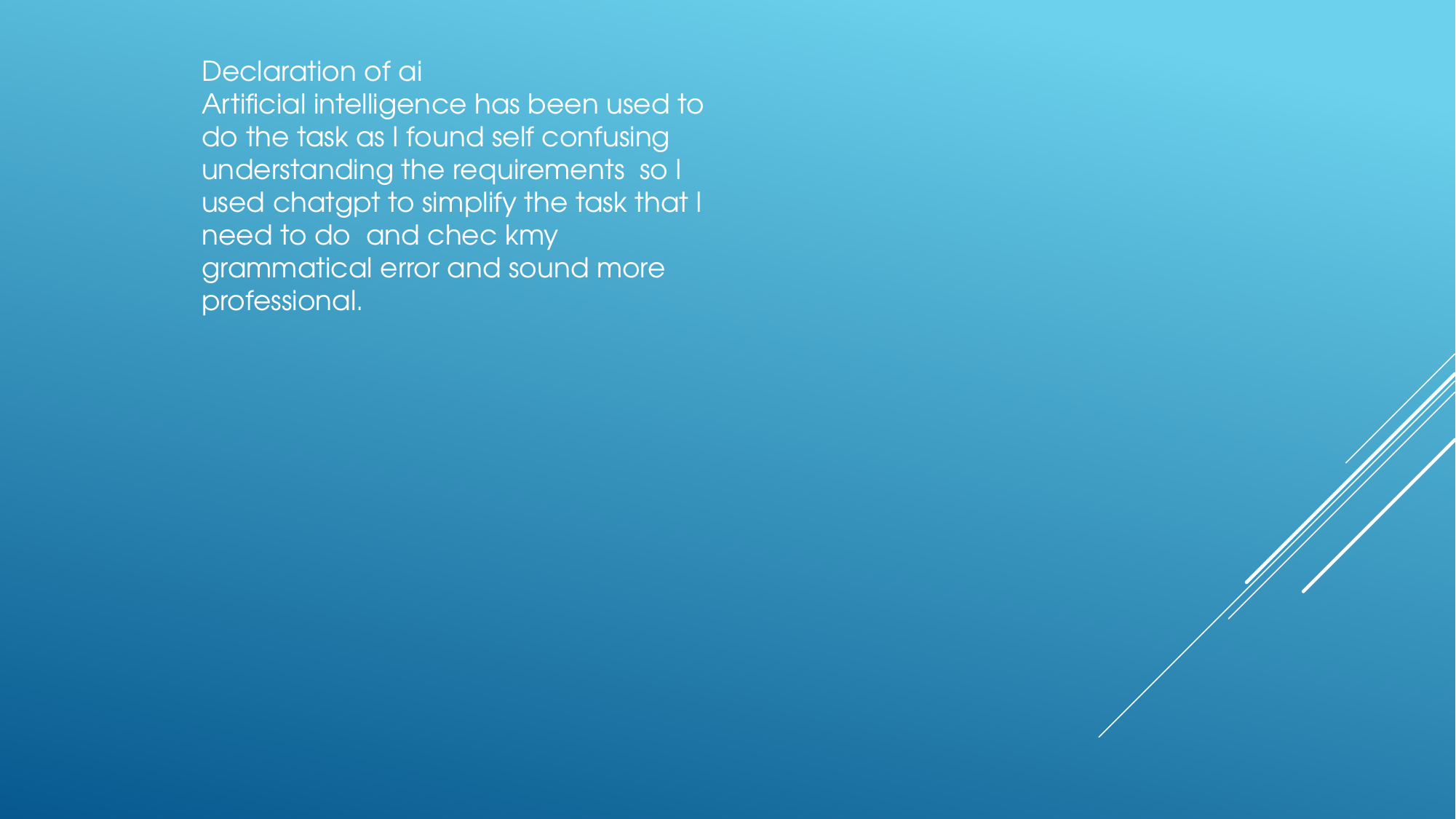

Declaration of ai
Artificial intelligence has been used to do the task as I found self confusing understanding the requirements  so I used chatgpt to simplify the task that I need to do  and chec kmy grammatical error and sound more professional.